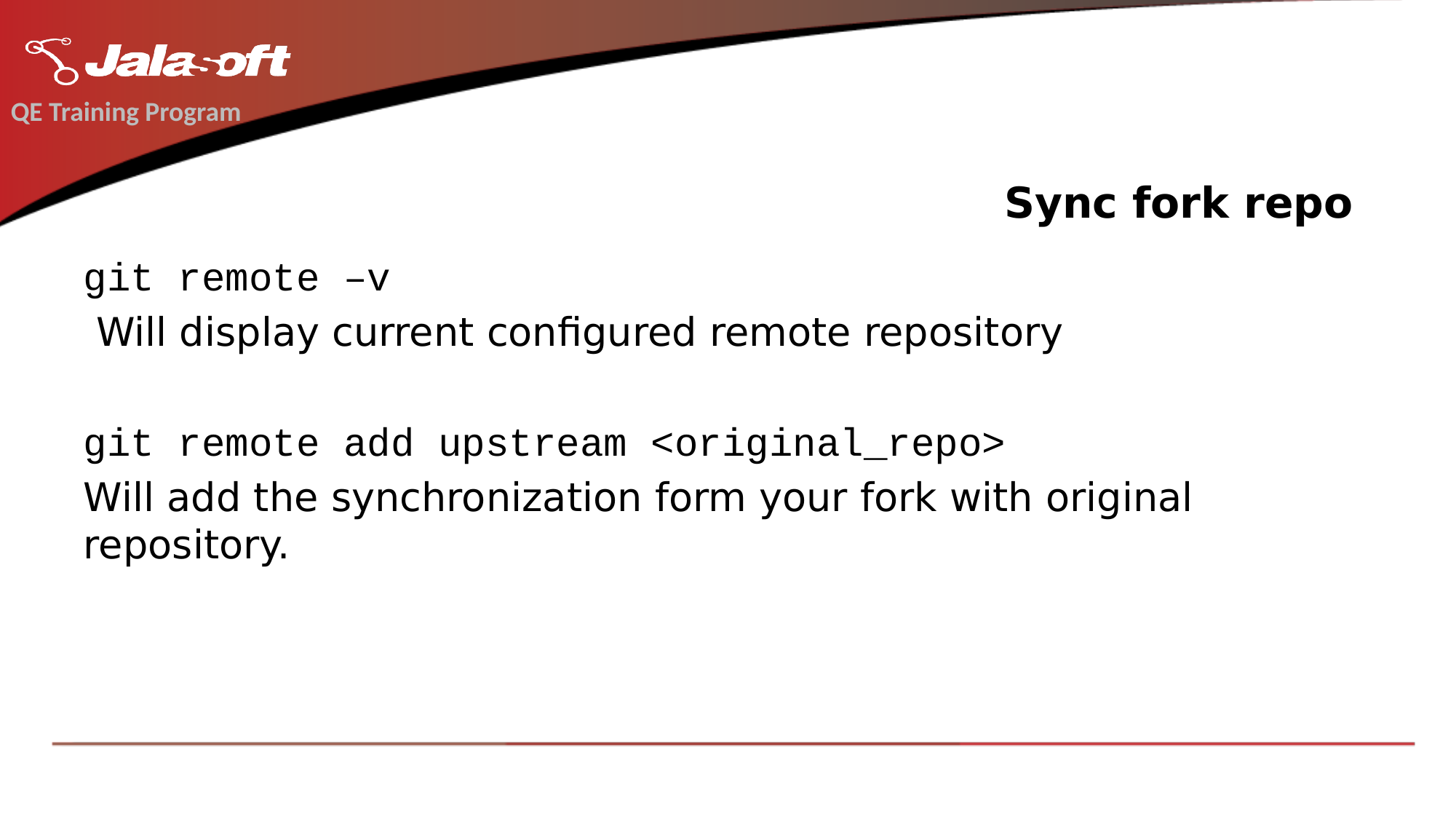

QE Training Program

Sync fork repo
git remote –v
 Will display current configured remote repository

git remote add upstream <original_repo>
Will add the synchronization form your fork with original repository.